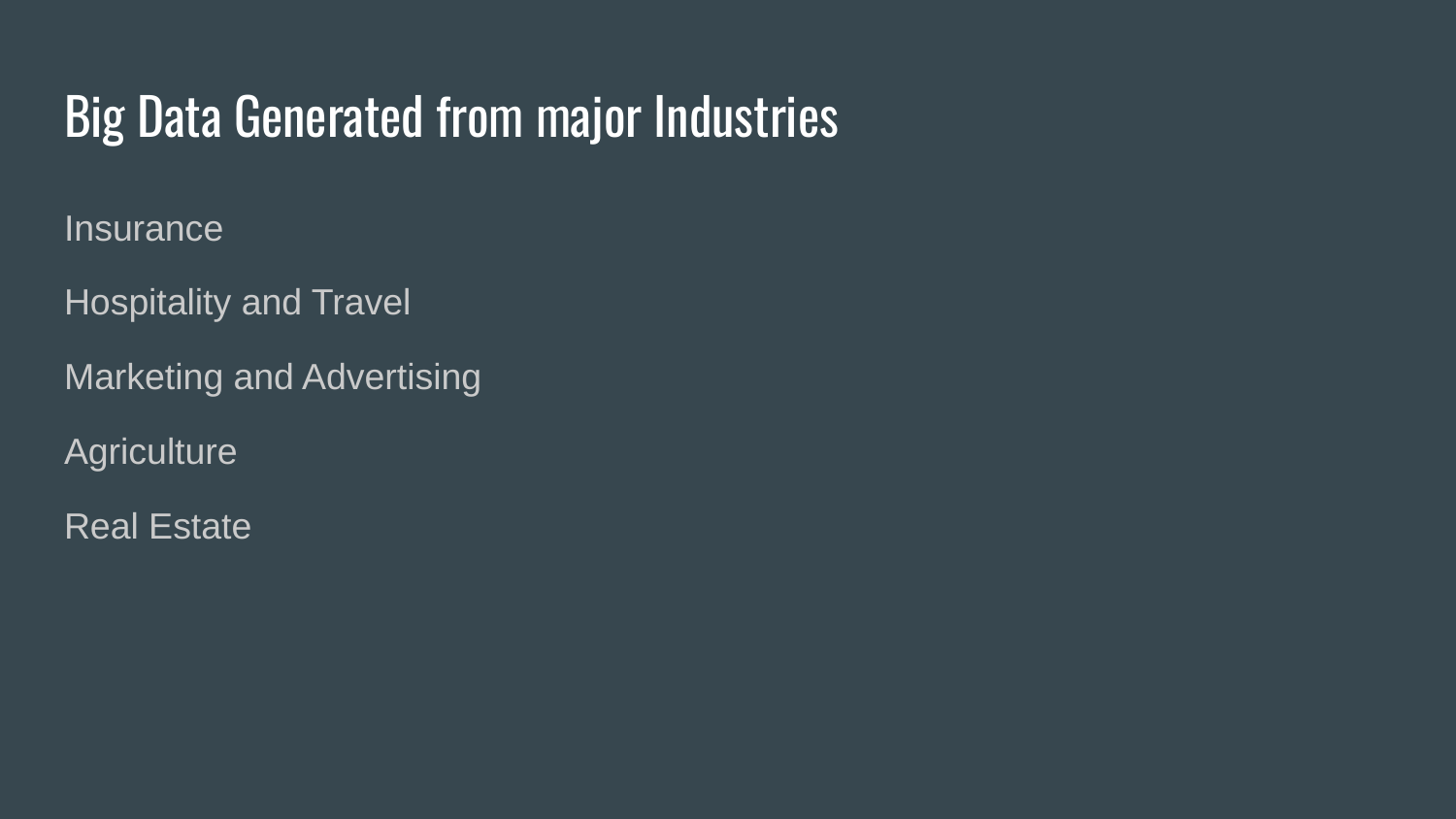

# Big Data Generated from major Industries
Insurance
Hospitality and Travel
Marketing and Advertising
Agriculture
Real Estate